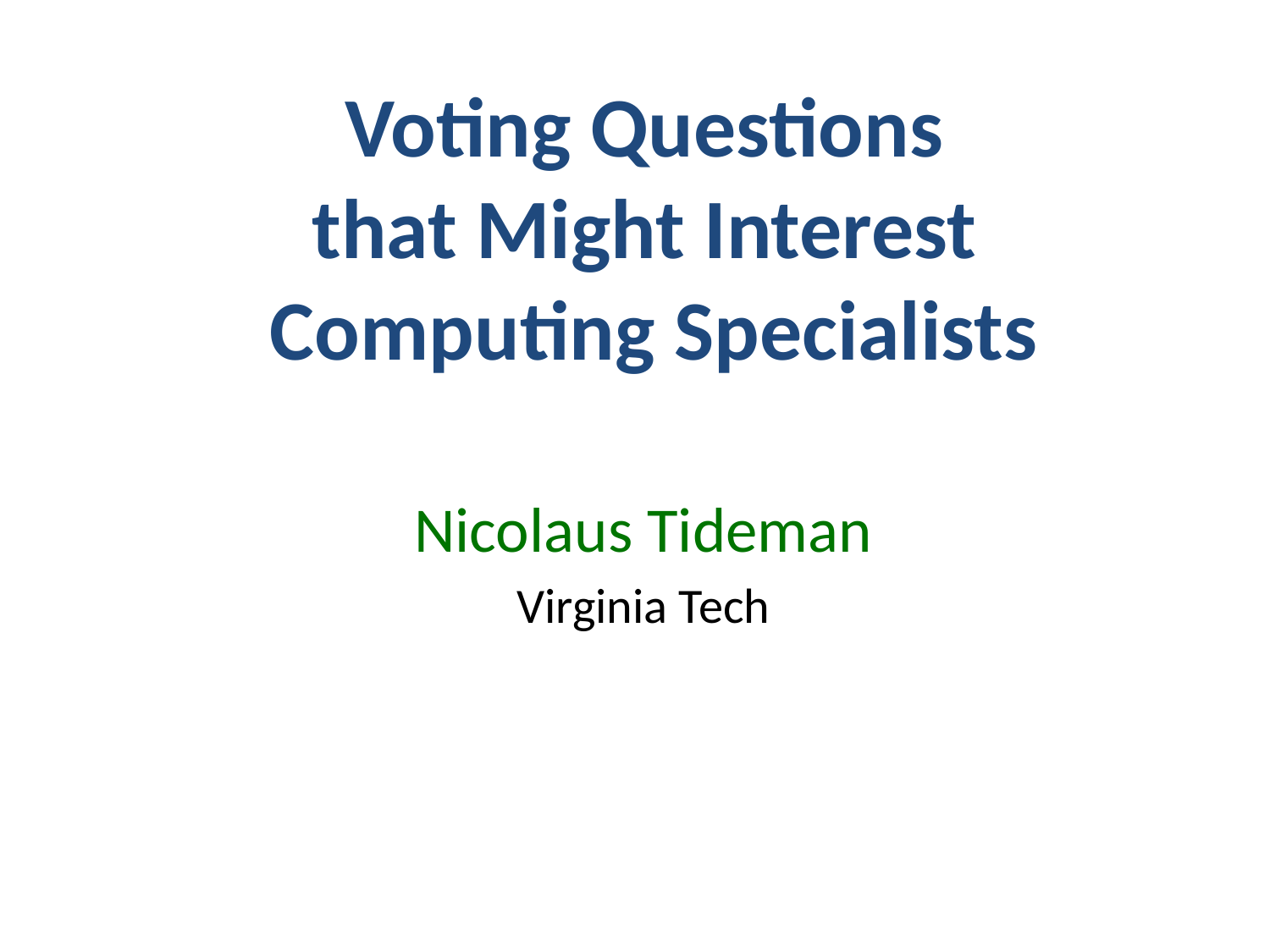

Voting Questions
that Might Interest
Computing Specialists
| Nicolaus Tideman |
| --- |
| Virginia Tech |